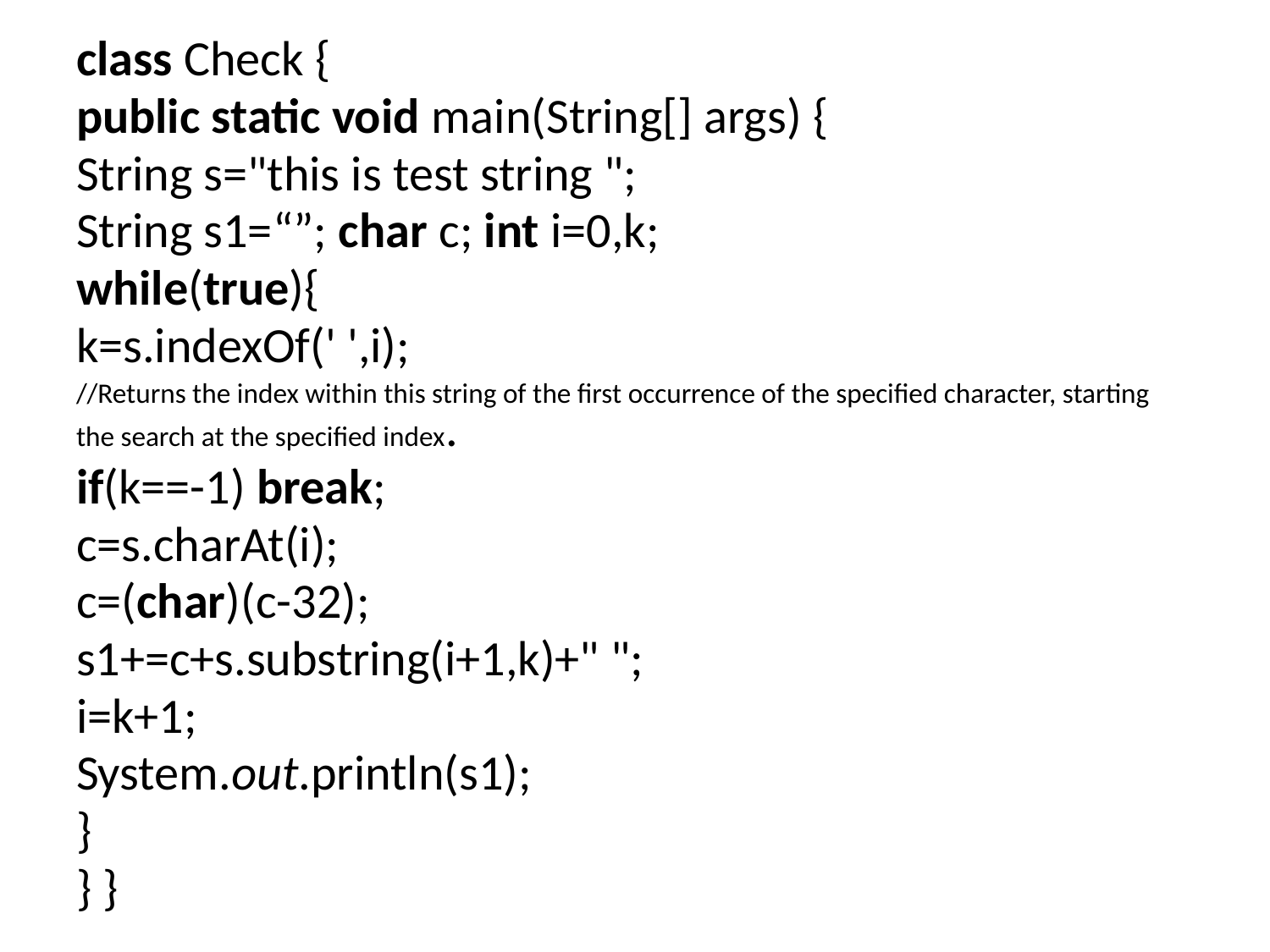

class Check {
public static void main(String[] args) {
String s="this is test string ";
String s1=“”; char c; int i=0,k;
while(true){
k=s.indexOf(' ',i);
//Returns the index within this string of the first occurrence of the specified character, starting the search at the specified index.
if(k==-1) break;
c=s.charAt(i);
c=(char)(c-32);
s1+=c+s.substring(i+1,k)+" ";
i=k+1;
System.out.println(s1);
}
} }